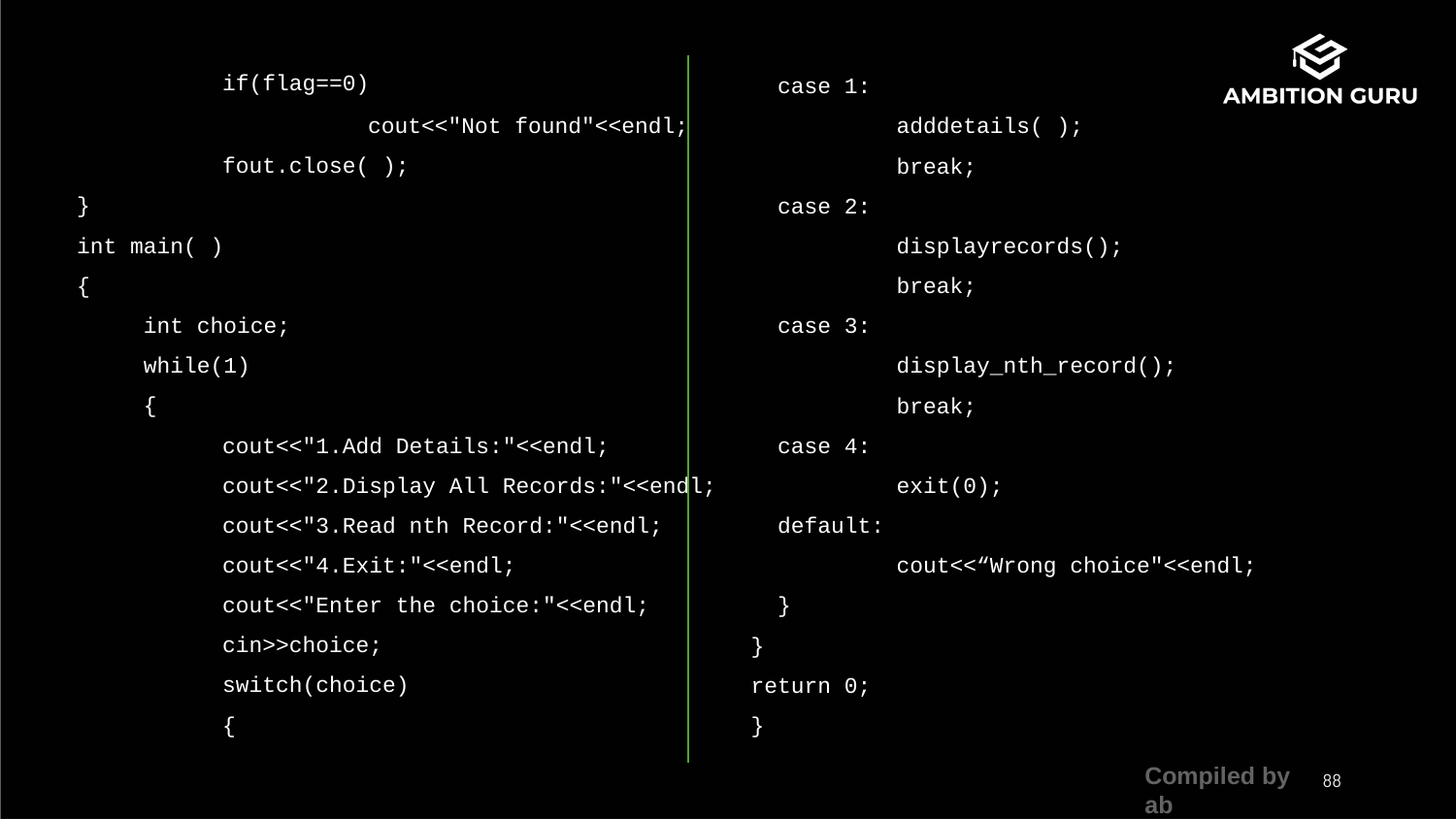

if(flag==0)
		cout<<"Not found"<<endl;
	fout.close( );
}
int main( )
{
     int choice;
     while(1)
     {
	cout<<"1.Add Details:"<<endl;
	cout<<"2.Display All Records:"<<endl;
	cout<<"3.Read nth Record:"<<endl;
	cout<<"4.Exit:"<<endl;
	cout<<"Enter the choice:"<<endl;
	cin>>choice;
	switch(choice)
	{
  case 1:
	adddetails( );
    	break;
  case 2:
	displayrecords();
    	break;
  case 3:
    	display_nth_record();
    	break;
  case 4:
    	exit(0);
  default:
    	cout<<“Wrong choice"<<endl;
  }
}
return 0;
}
88